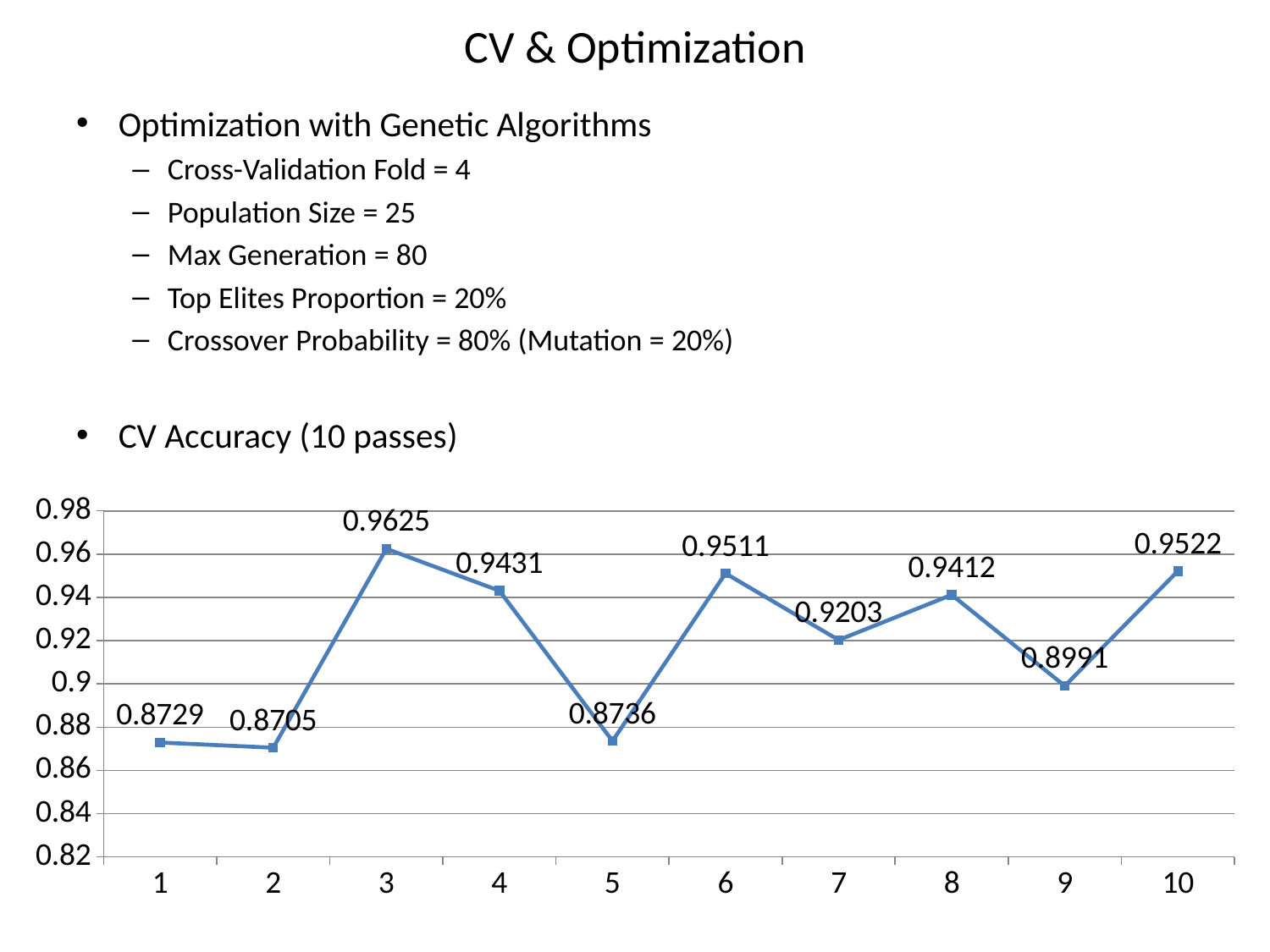

# CV & Optimization
Optimization with Genetic Algorithms
Cross-Validation Fold = 4
Population Size = 25
Max Generation = 80
Top Elites Proportion = 20%
Crossover Probability = 80% (Mutation = 20%)

CV Accuracy (10 passes)

### Chart

| Category | Series 1 |
|---|---|
| 1 | 0.8729 |
| 2 | 0.8705 |
| 3 | 0.9625 |
| 4 | 0.9431 |
| 5 | 0.8736 |
| 6 | 0.9511 |
| 7 | 0.9203 |
| 8 | 0.9412 |
| 9 | 0.8991 |
| 10 | 0.9522 |